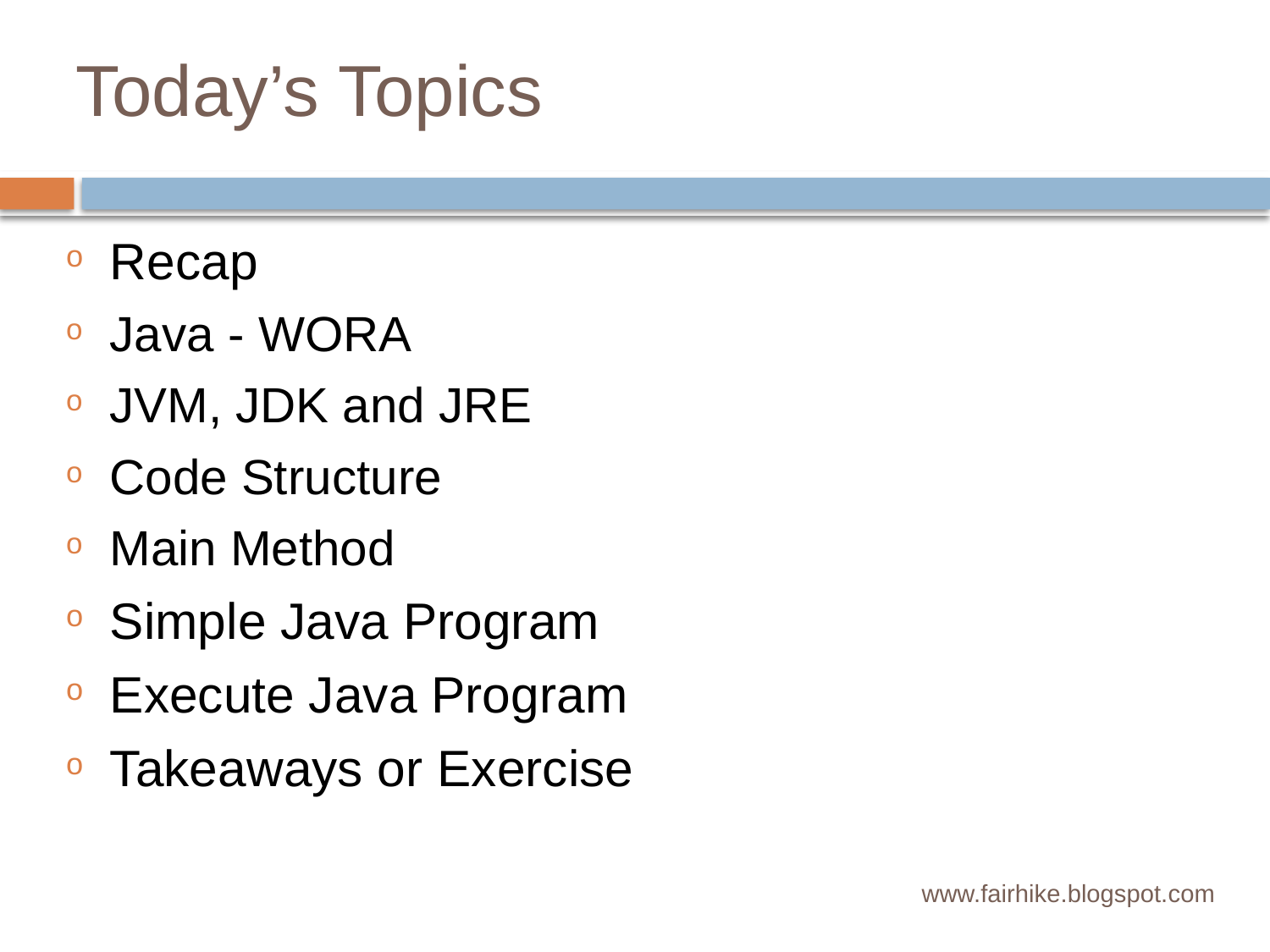

# Today’s Topics
Recap
Java - WORA
JVM, JDK and JRE
Code Structure
Main Method
Simple Java Program
Execute Java Program
Takeaways or Exercise

www.fairhike.blogspot.com